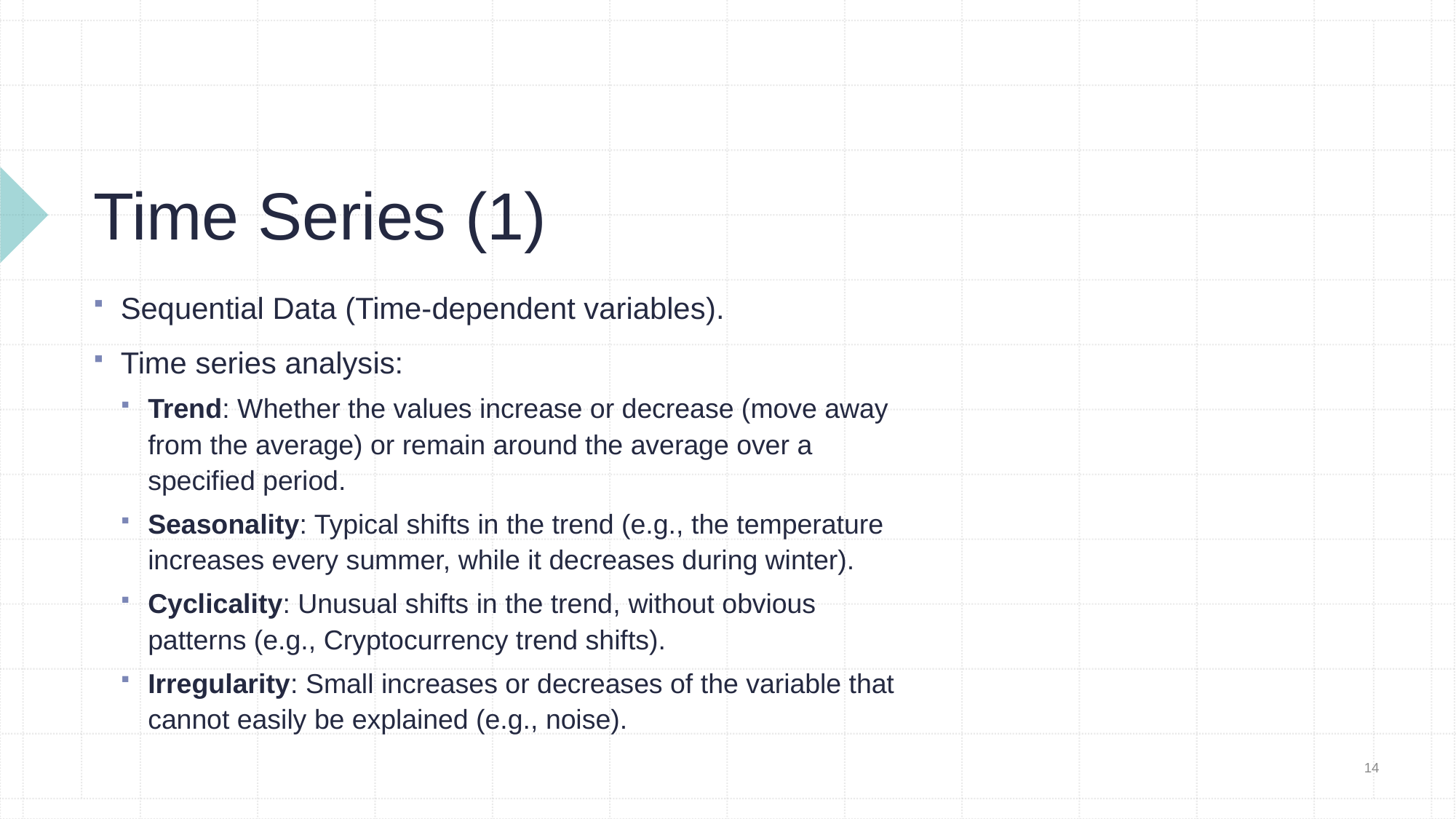

# Time Series (1)
Sequential Data (Time-dependent variables).
Time series analysis:
Trend: Whether the values increase or decrease (move away from the average) or remain around the average over a specified period.
Seasonality: Typical shifts in the trend (e.g., the temperature increases every summer, while it decreases during winter).
Cyclicality: Unusual shifts in the trend, without obvious patterns (e.g., Cryptocurrency trend shifts).
Irregularity: Small increases or decreases of the variable that cannot easily be explained (e.g., noise).
14